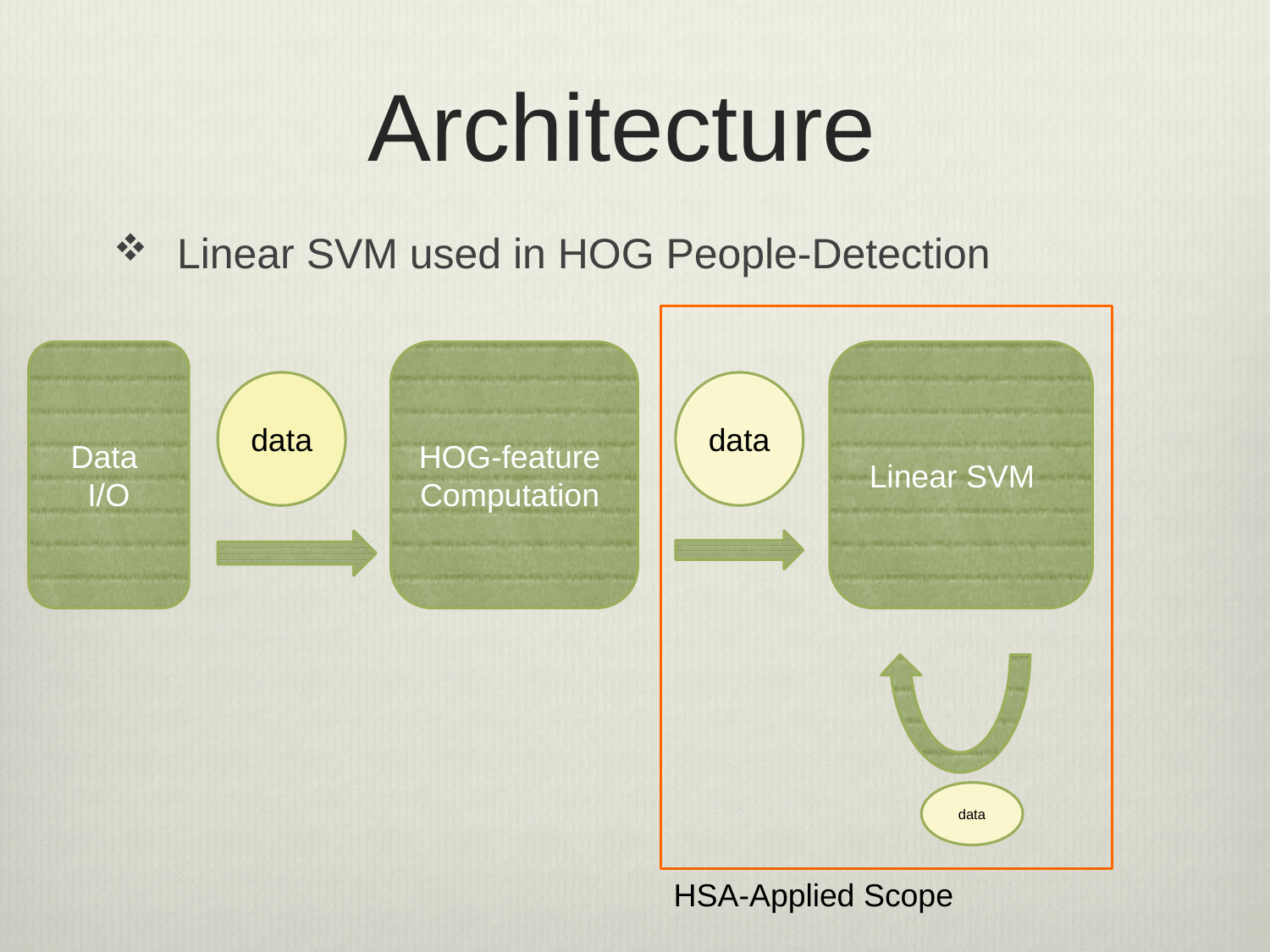

# Architecture
Linear SVM used in HOG People-Detection

Linear SVM
Data
I/O
HOG-feature
Computation
data
data

data
HSA-Applied Scope